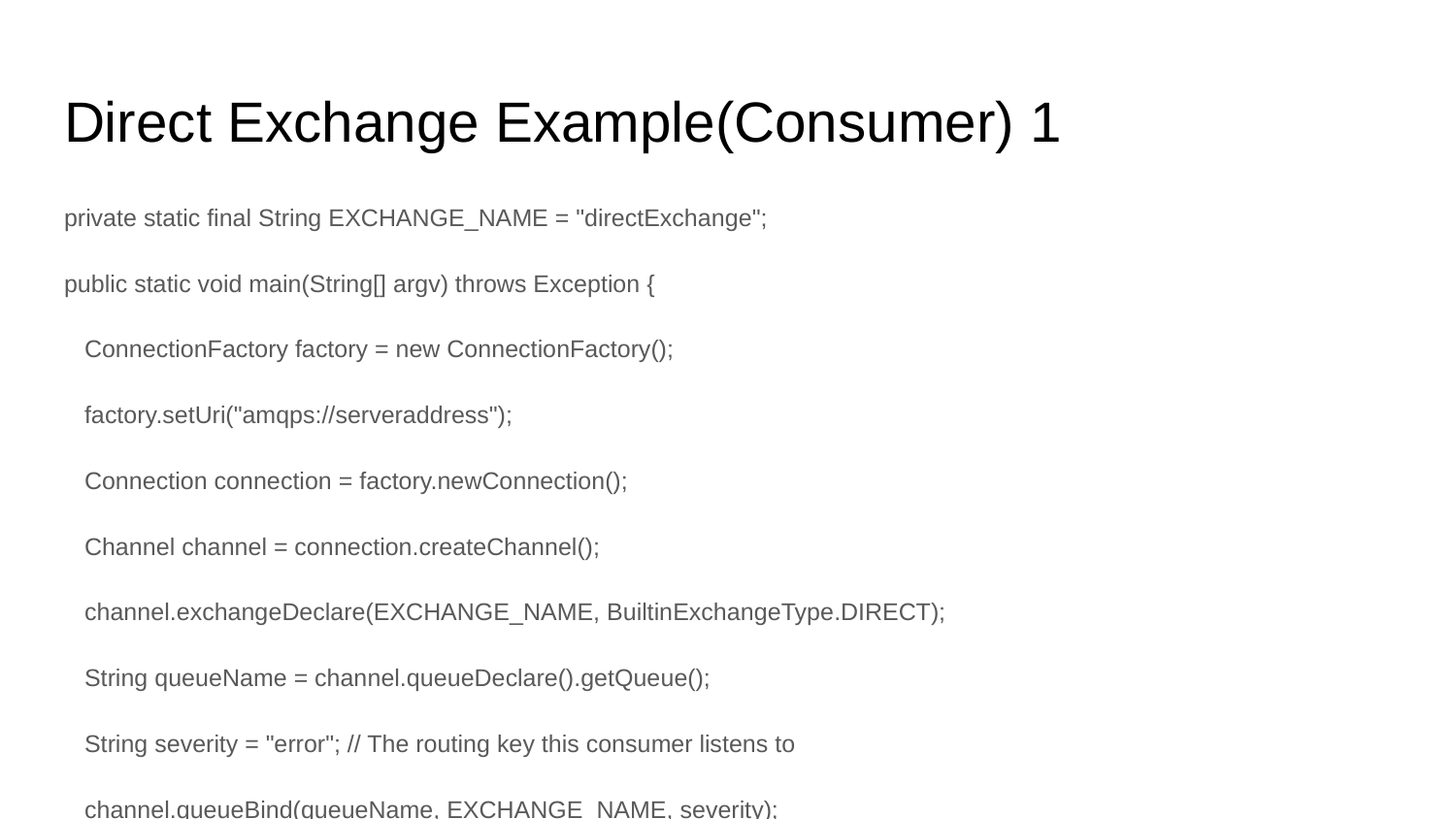

# Direct Exchange Example(Consumer) 1
private static final String EXCHANGE_NAME = "directExchange";
public static void main(String[] argv) throws Exception {
   ConnectionFactory factory = new ConnectionFactory();
   factory.setUri("amqps://serveraddress");
   Connection connection = factory.newConnection();
   Channel channel = connection.createChannel();
   channel.exchangeDeclare(EXCHANGE_NAME, BuiltinExchangeType.DIRECT);
   String queueName = channel.queueDeclare().getQueue();
   String severity = "error"; // The routing key this consumer listens to
   channel.queueBind(queueName, EXCHANGE_NAME, severity);